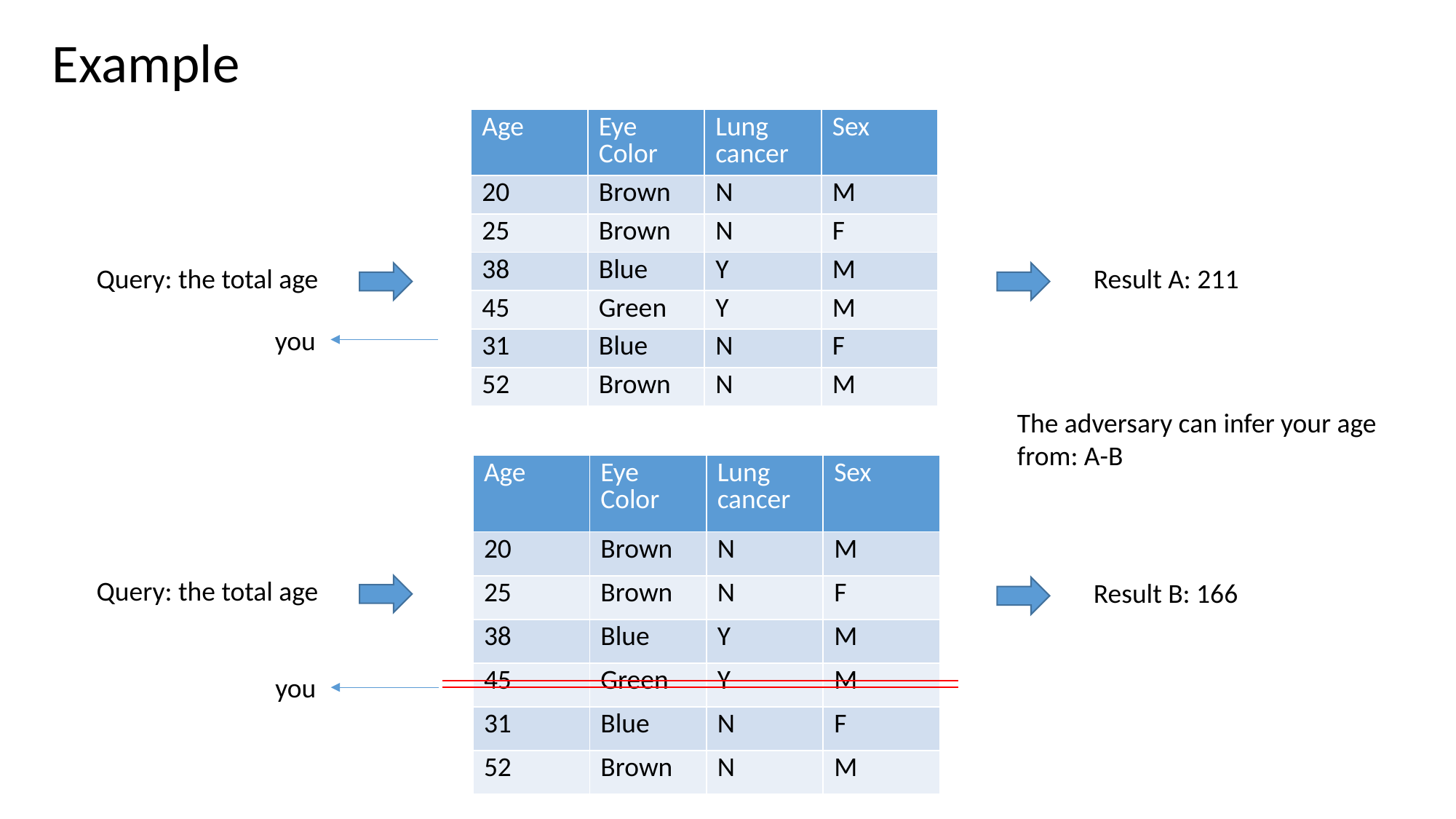

# Example
| Age | Eye Color | Lung cancer | Sex |
| --- | --- | --- | --- |
| 20 | Brown | N | M |
| 25 | Brown | N | F |
| 38 | Blue | Y | M |
| 45 | Green | Y | M |
| 31 | Blue | N | F |
| 52 | Brown | N | M |
Query: the total age
Result A: 211

you
The adversary can infer your age from: A-B
| Age | Eye Color | Lung cancer | Sex |
| --- | --- | --- | --- |
| 20 | Brown | N | M |
| 25 | Brown | N | F |
| 38 | Blue | Y | M |
| 45 | Green | Y | M |
| 31 | Blue | N | F |
| 52 | Brown | N | M |
Query: the total age
Result B: 166

you